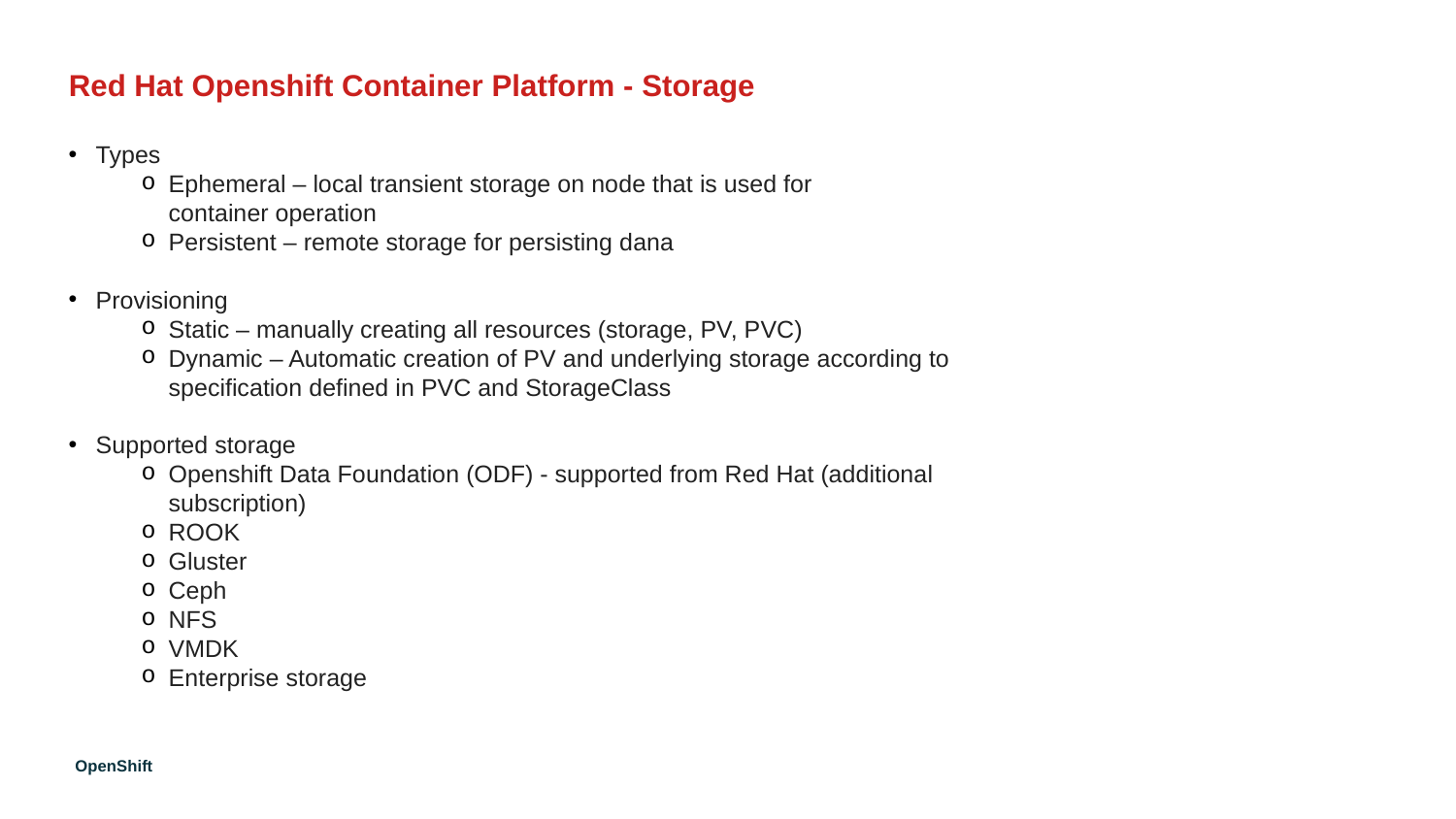

Red Hat Openshift Container Platform - Storage

Types
Ephemeral – local transient storage on node that is used for container operation
Persistent – remote storage for persisting dana

Provisioning
Static – manually creating all resources (storage, PV, PVC)
Dynamic – Automatic creation of PV and underlying storage according to specification defined in PVC and StorageClass

Supported storage
Openshift Data Foundation (ODF) - supported from Red Hat (additional subscription)
ROOK
Gluster
Ceph
NFS
VMDK
Enterprise storage

OpenShift